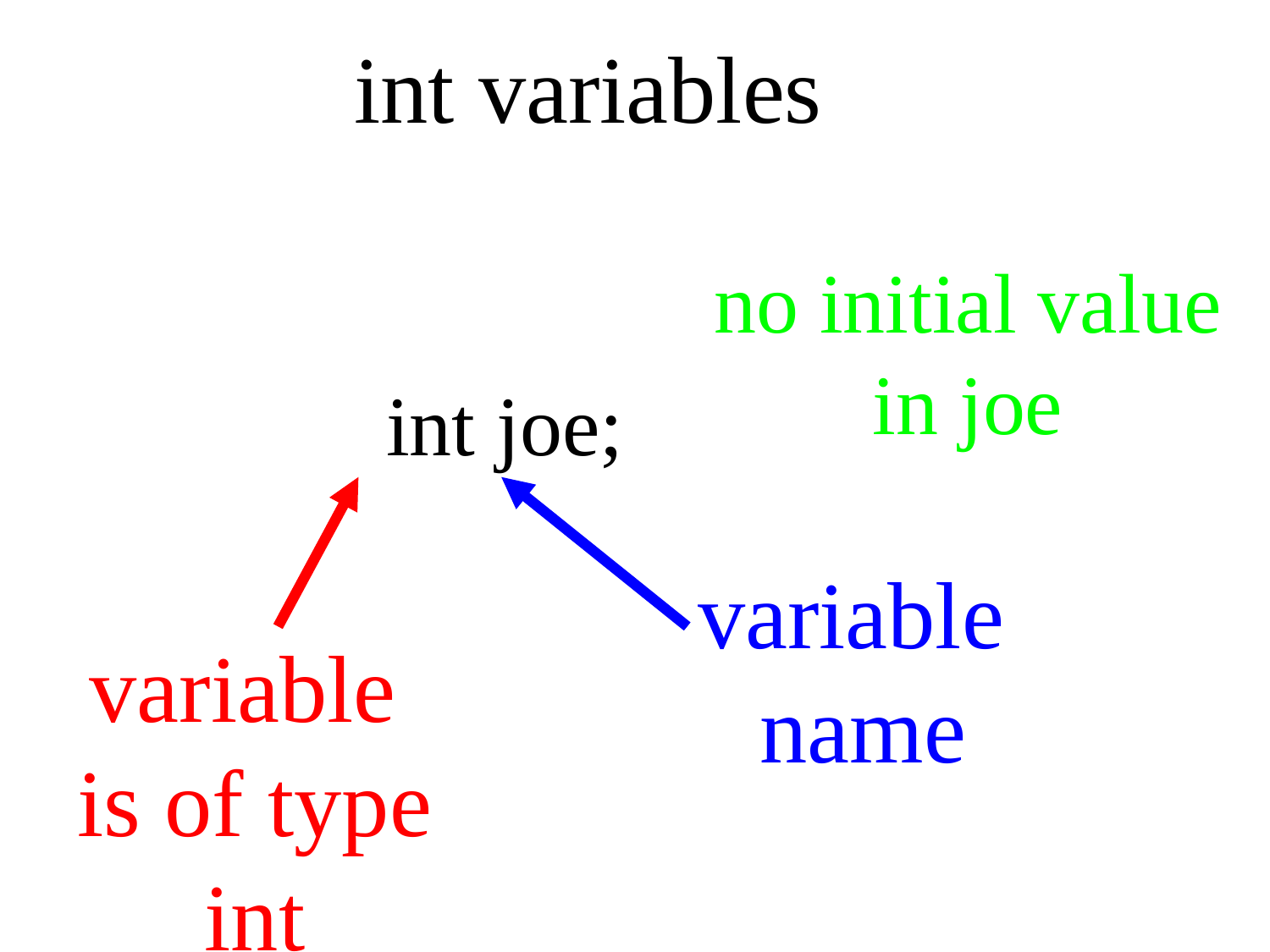

int variables

	int joe;
no initial value
in joe
variable
name
variable
is of type int